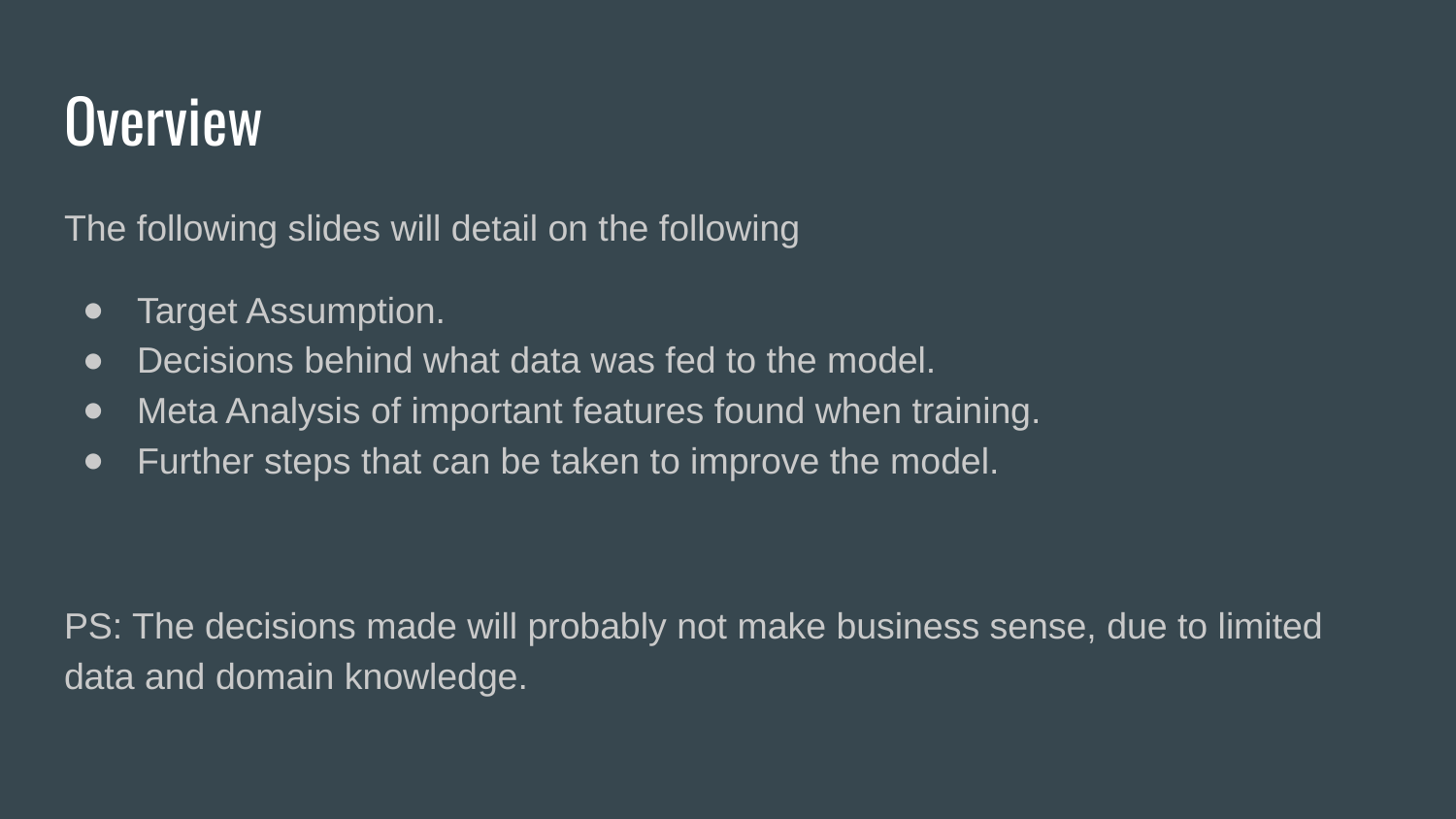

# Overview
The following slides will detail on the following
Target Assumption.
Decisions behind what data was fed to the model.
Meta Analysis of important features found when training.
Further steps that can be taken to improve the model.

PS: The decisions made will probably not make business sense, due to limited data and domain knowledge.